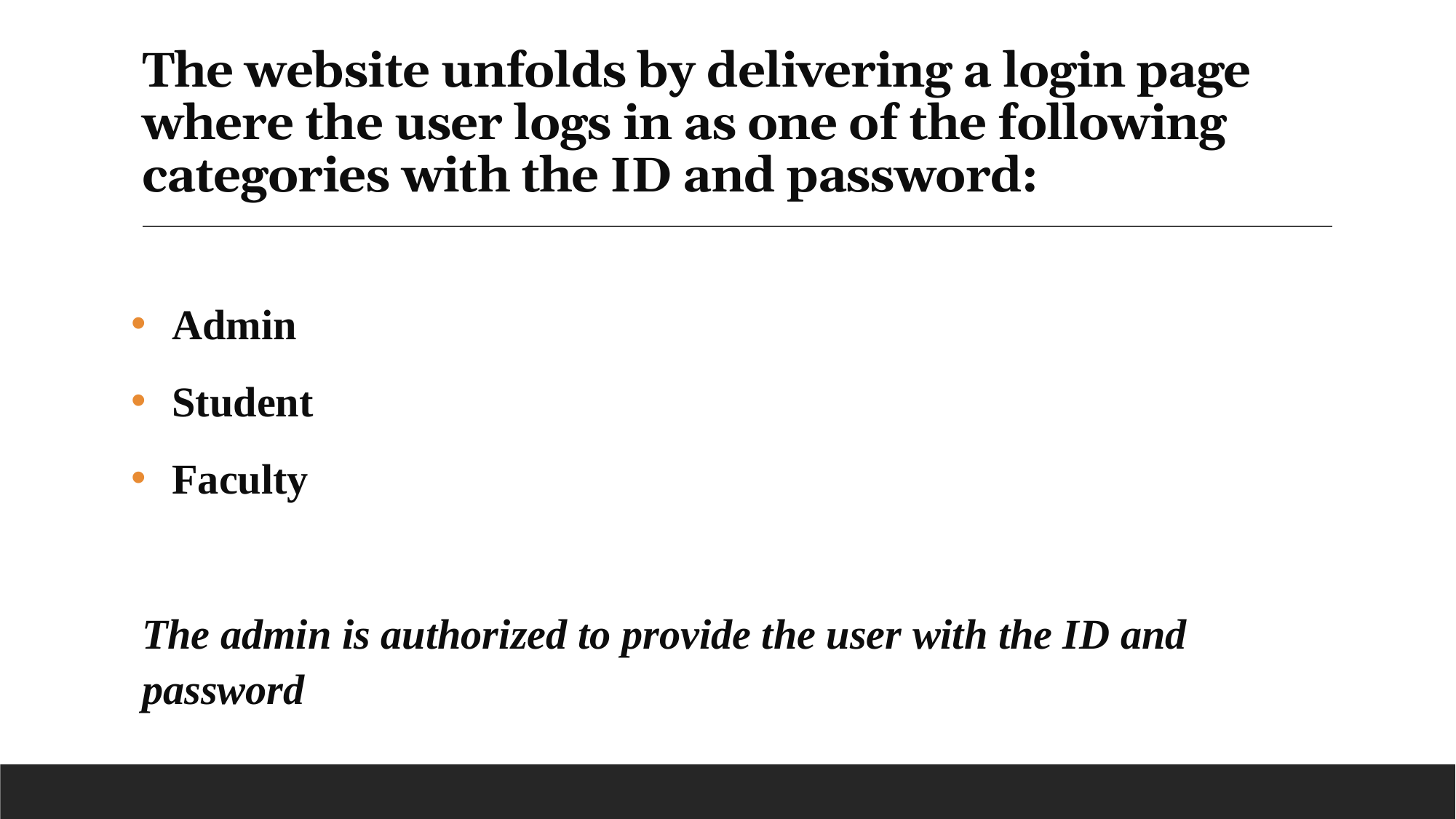

# The website unfolds by delivering a login page where the user logs in as one of the following categories with the ID and password:
Admin
Student
Faculty

The admin is authorized to provide the user with the ID and password